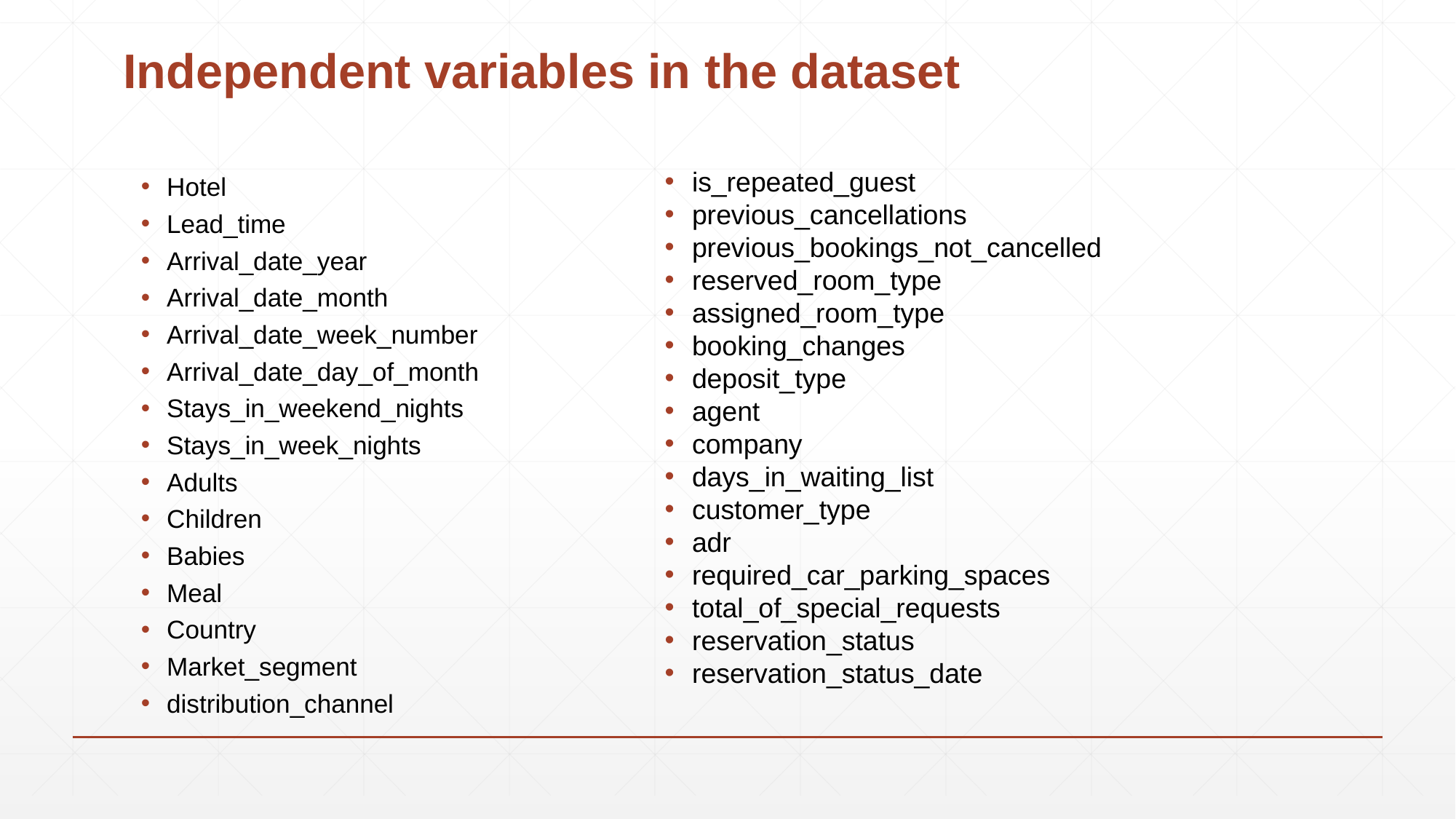

# Independent variables in the dataset
Hotel
Lead_time
Arrival_date_year
Arrival_date_month
Arrival_date_week_number
Arrival_date_day_of_month
Stays_in_weekend_nights
Stays_in_week_nights
Adults
Children
Babies
Meal
Country
Market_segment
distribution_channel
is_repeated_guest
previous_cancellations
previous_bookings_not_cancelled
reserved_room_type
assigned_room_type
booking_changes
deposit_type
agent
company
days_in_waiting_list
customer_type
adr
required_car_parking_spaces
total_of_special_requests
reservation_status
reservation_status_date